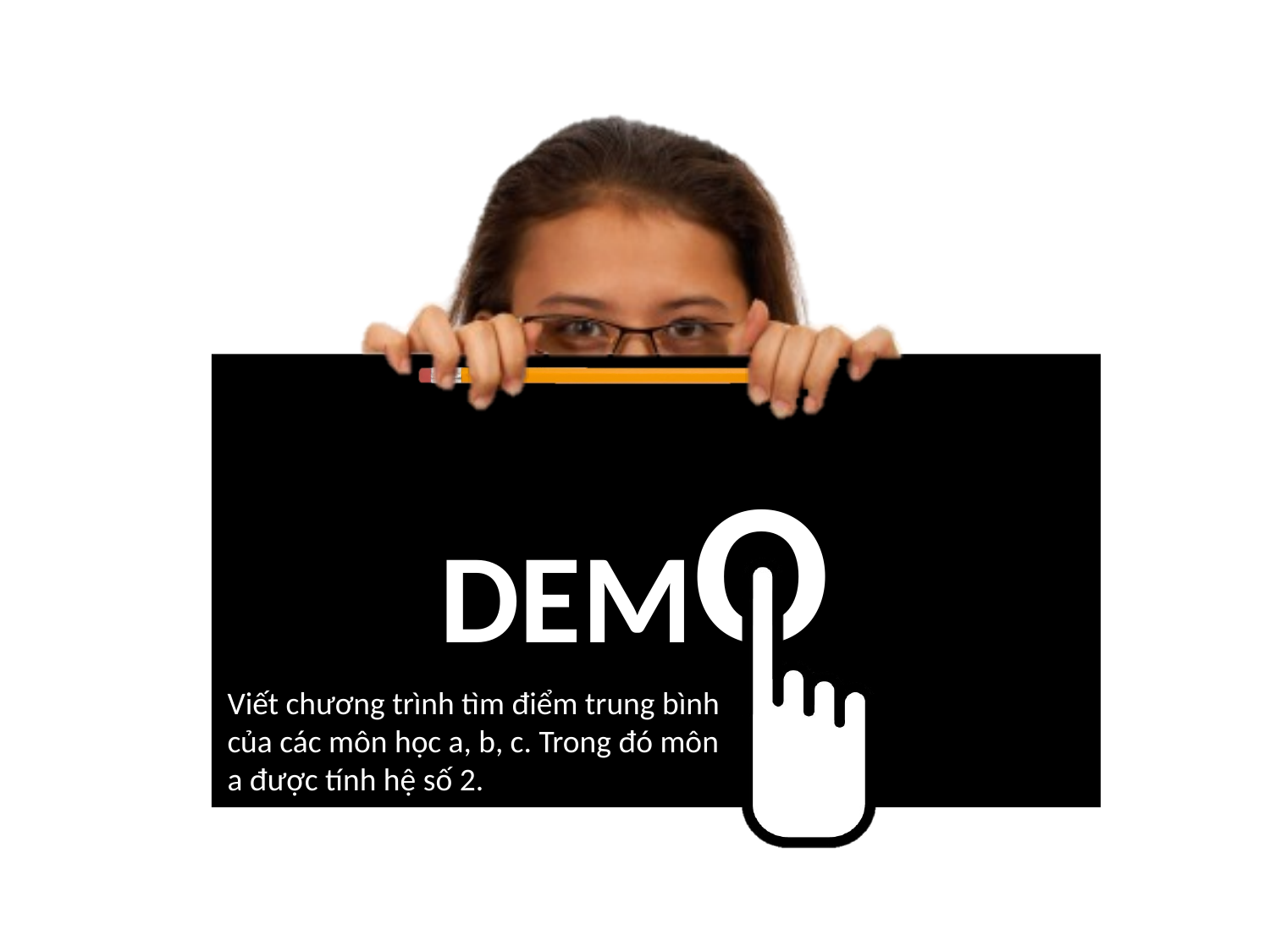

Viết chương trình tìm điểm trung bình
của các môn học a, b, c. Trong đó môn
a được tính hệ số 2.